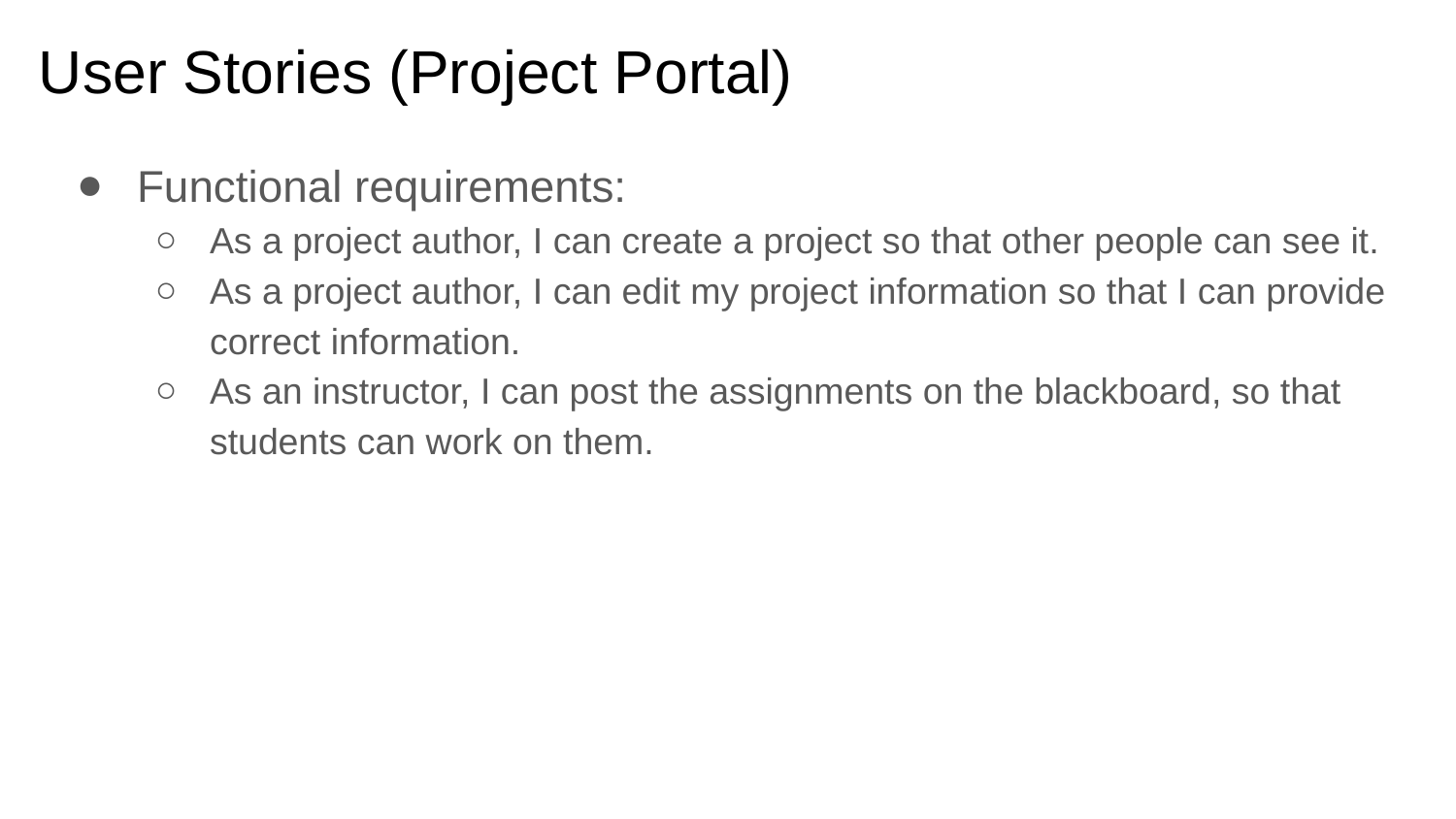

# User Stories (Project Portal)
Functional requirements:
As a project author, I can create a project so that other people can see it.
As a project author, I can edit my project information so that I can provide correct information.
As an instructor, I can post the assignments on the blackboard, so that students can work on them.